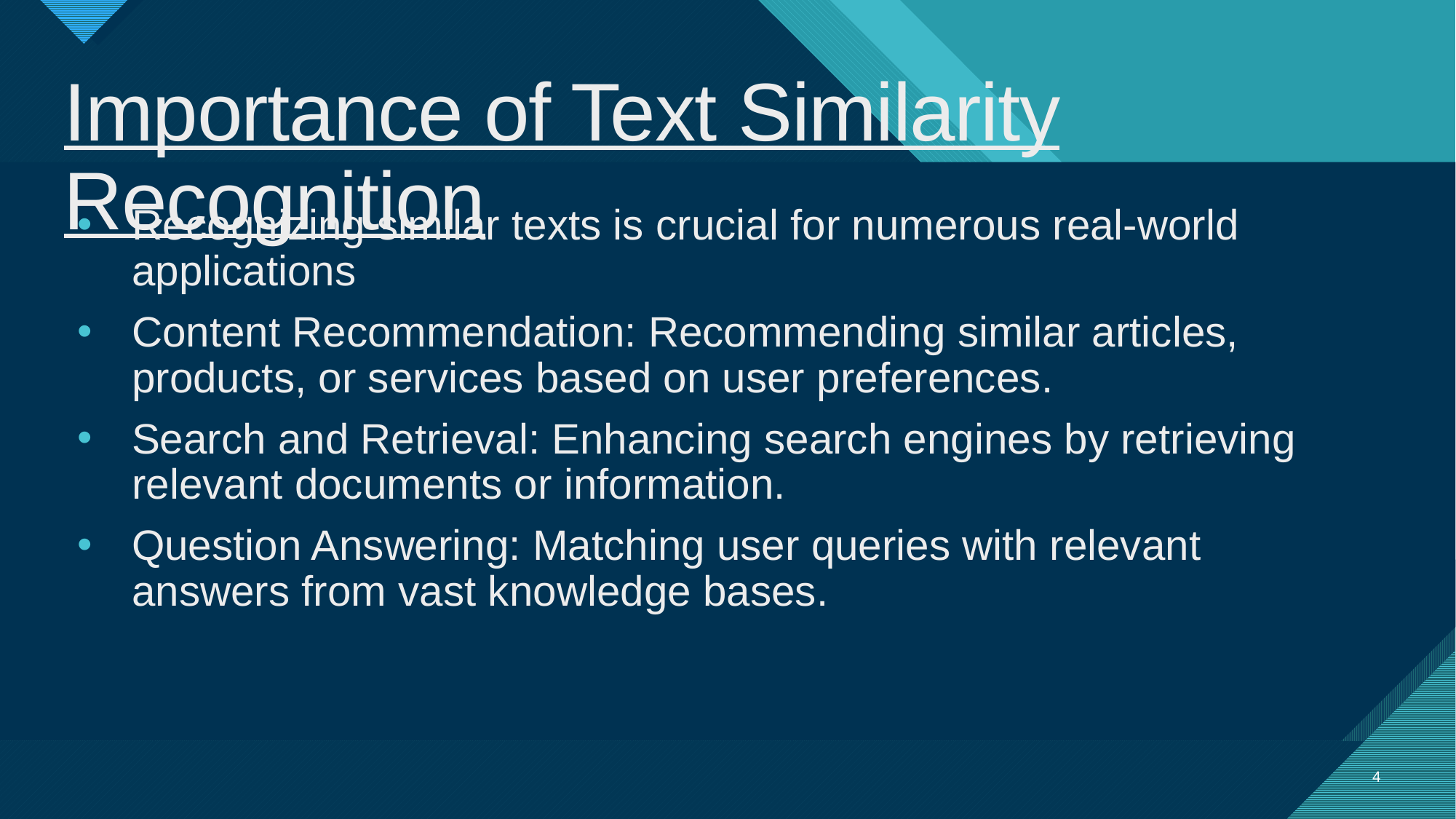

# Importance of Text Similarity Recognition
Recognizing similar texts is crucial for numerous real-world applications
Content Recommendation: Recommending similar articles, products, or services based on user preferences.
Search and Retrieval: Enhancing search engines by retrieving relevant documents or information.
Question Answering: Matching user queries with relevant answers from vast knowledge bases.

4